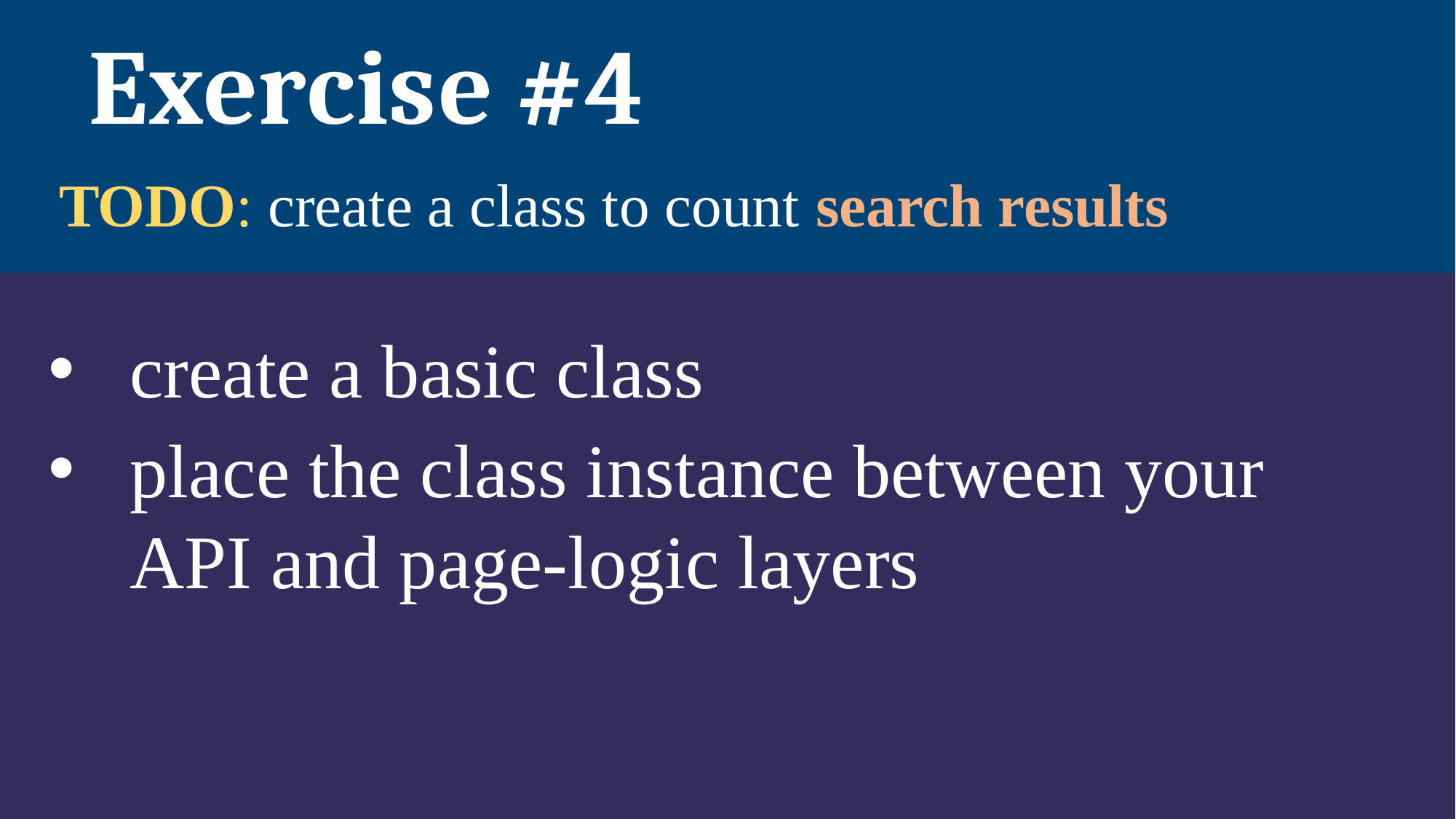

Exercise #4
TODO: create a class to count search results

create a basic class
place the class instance between your API and page-logic layers